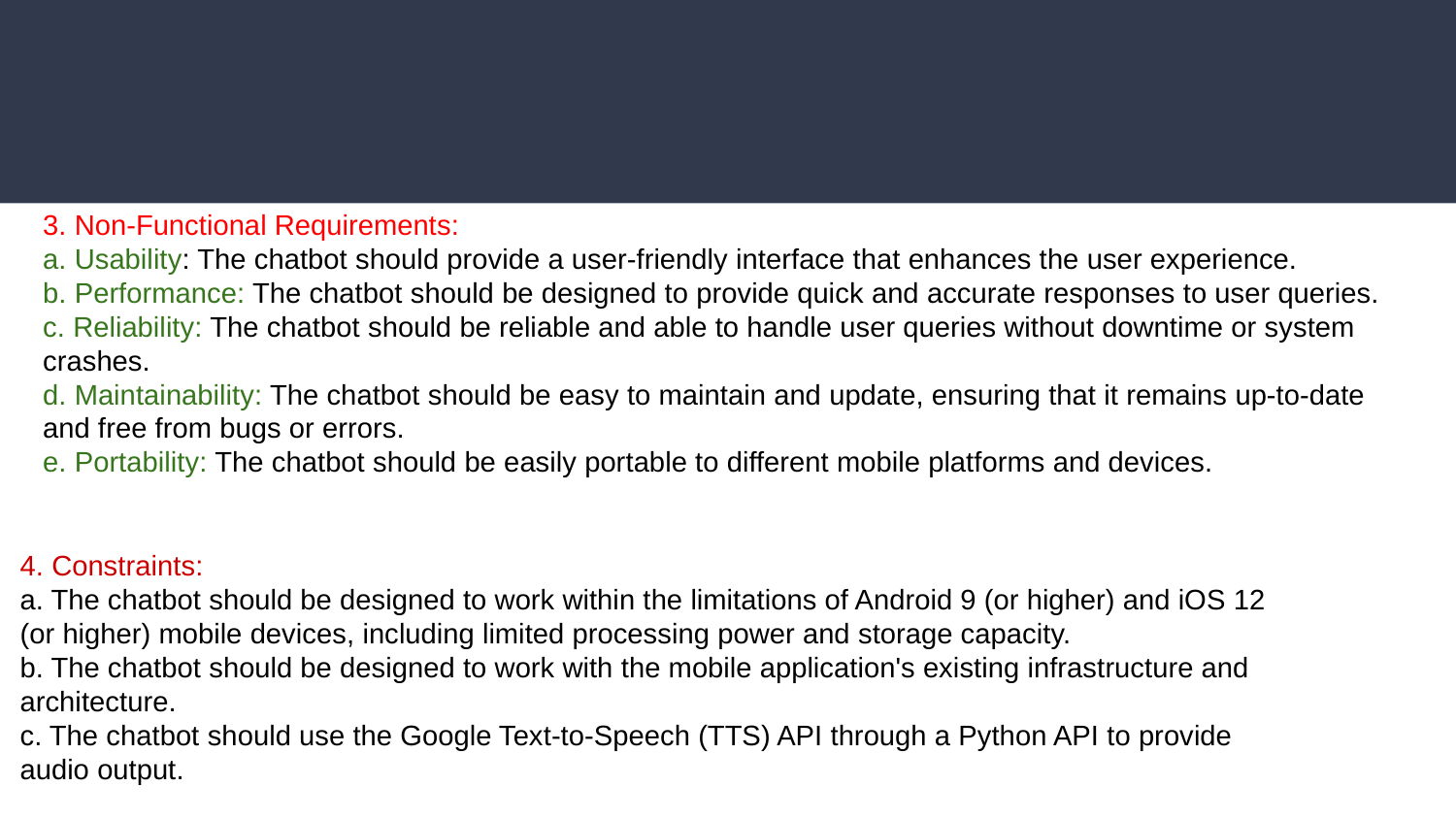

3. Non-Functional Requirements:
a. Usability: The chatbot should provide a user-friendly interface that enhances the user experience.
b. Performance: The chatbot should be designed to provide quick and accurate responses to user queries.
c. Reliability: The chatbot should be reliable and able to handle user queries without downtime or system crashes.
d. Maintainability: The chatbot should be easy to maintain and update, ensuring that it remains up-to-date and free from bugs or errors.
e. Portability: The chatbot should be easily portable to different mobile platforms and devices.
4. Constraints:
a. The chatbot should be designed to work within the limitations of Android 9 (or higher) and iOS 12 (or higher) mobile devices, including limited processing power and storage capacity.
b. The chatbot should be designed to work with the mobile application's existing infrastructure and architecture.
c. The chatbot should use the Google Text-to-Speech (TTS) API through a Python API to provide audio output.